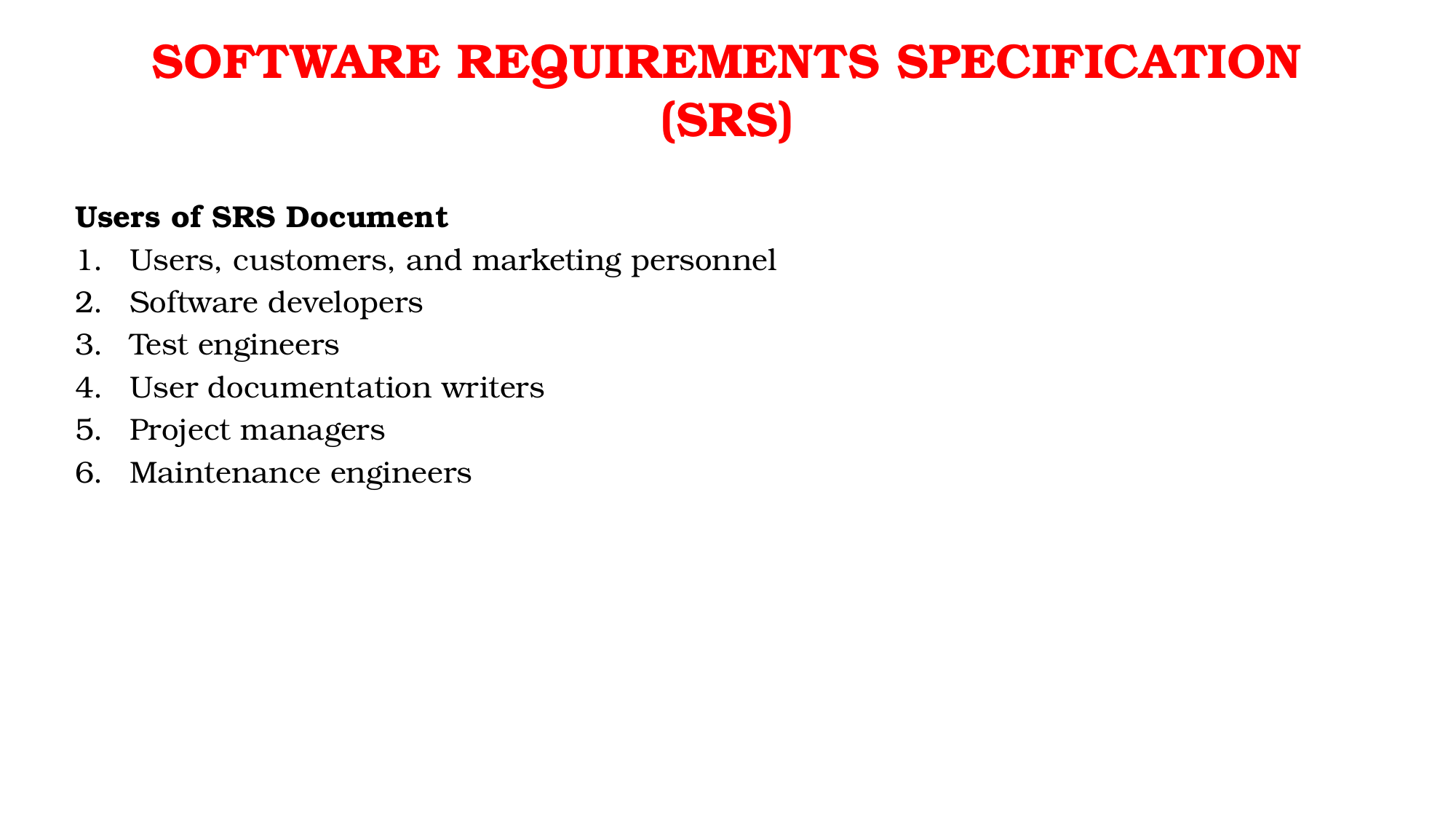

# SOFTWARE REQUIREMENTS SPECIFICATION (SRS)
Users of SRS Document
Users, customers, and marketing personnel
Software developers
Test engineers
User documentation writers
Project managers
Maintenance engineers